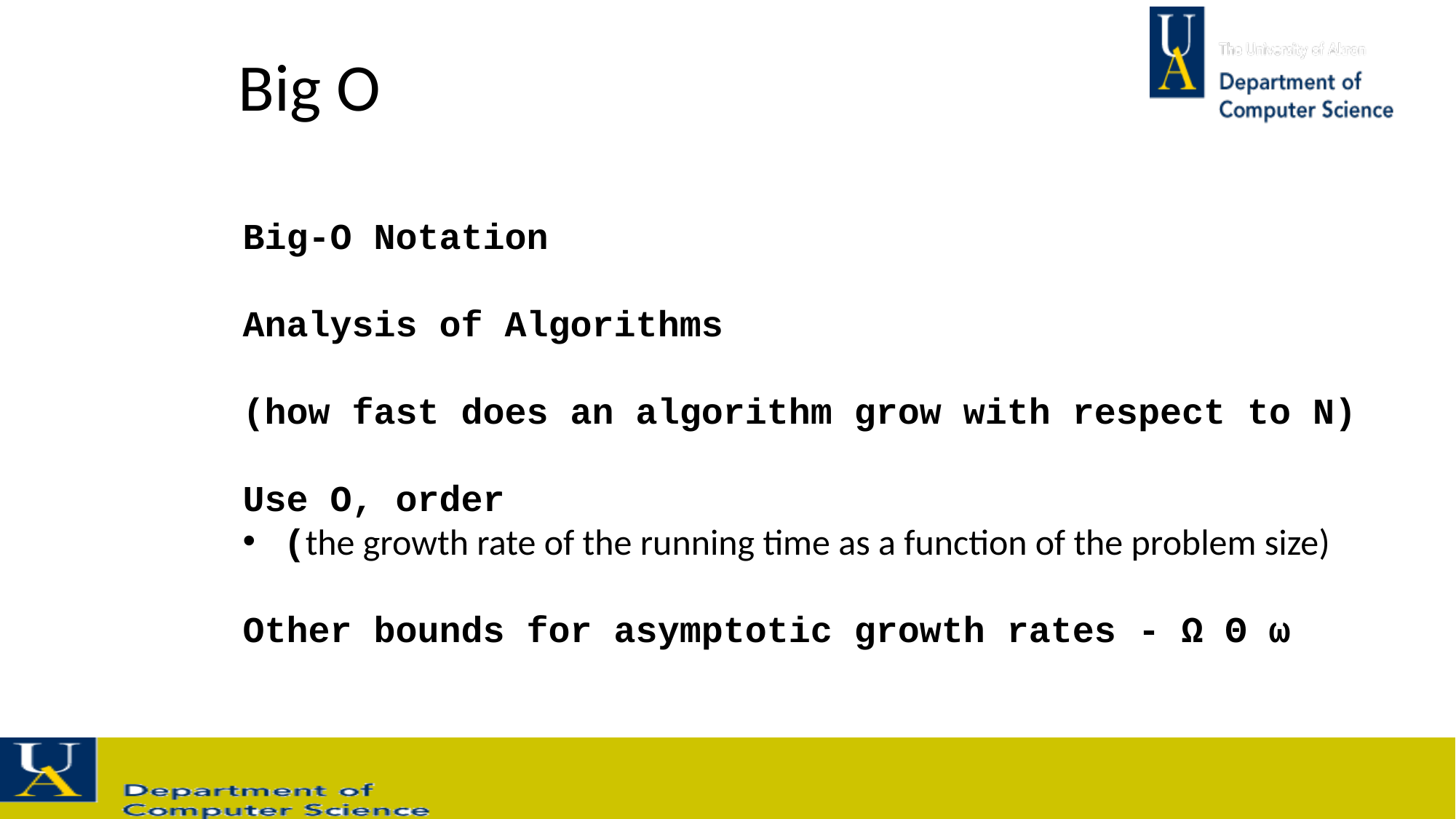

# Big O
Big-O Notation

Analysis of Algorithms

(how fast does an algorithm grow with respect to N)

Use O, order
(the growth rate of the running time as a function of the problem size)

Other bounds for asymptotic growth rates - Ω Θ ω